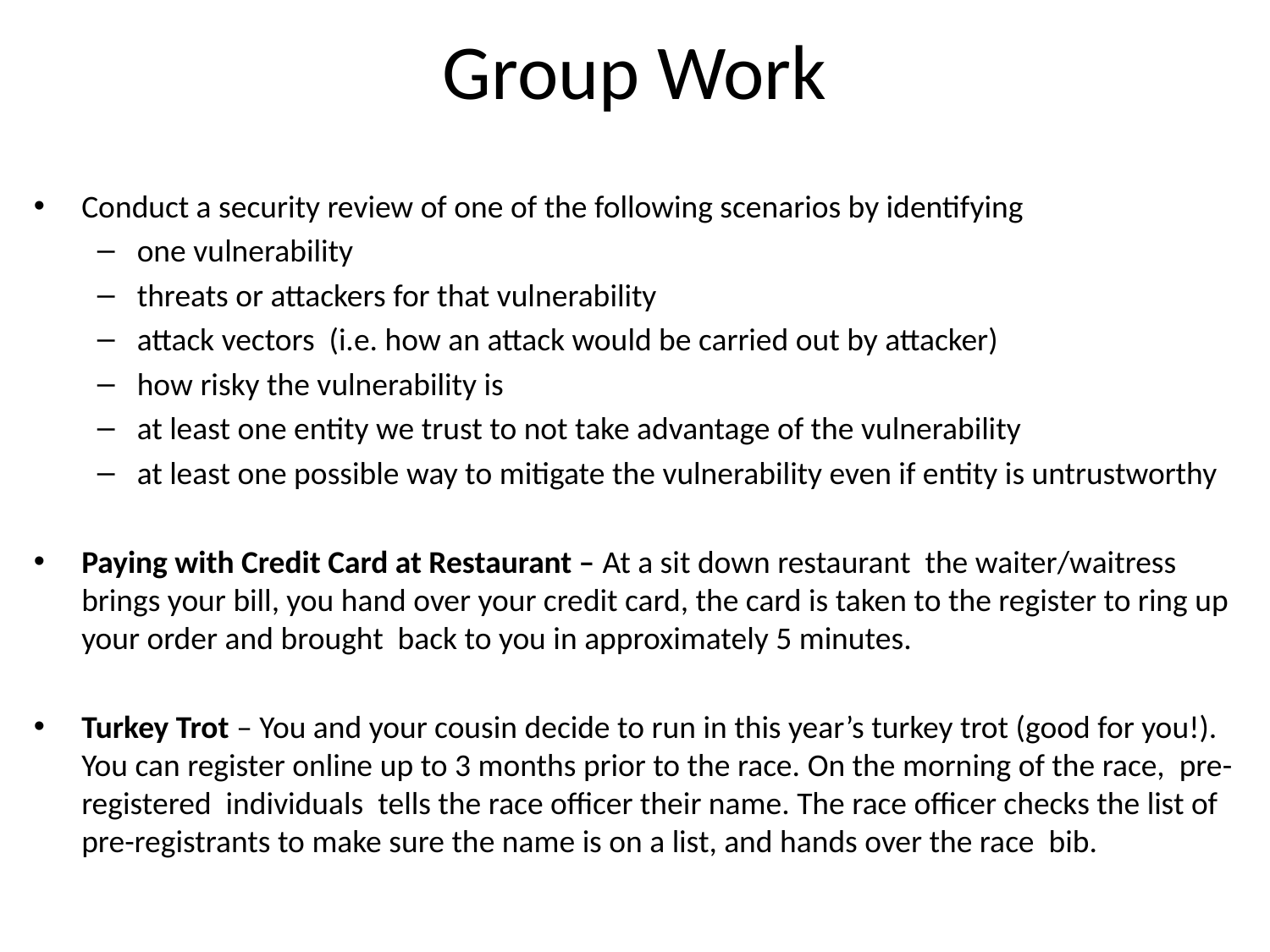

# Group Work
Conduct a security review of one of the following scenarios by identifying
one vulnerability
threats or attackers for that vulnerability
attack vectors  (i.e. how an attack would be carried out by attacker)
how risky the vulnerability is
at least one entity we trust to not take advantage of the vulnerability
at least one possible way to mitigate the vulnerability even if entity is untrustworthy

Paying with Credit Card at Restaurant – At a sit down restaurant  the waiter/waitress brings your bill, you hand over your credit card, the card is taken to the register to ring up your order and brought  back to you in approximately 5 minutes.

Turkey Trot – You and your cousin decide to run in this year’s turkey trot (good for you!). You can register online up to 3 months prior to the race. On the morning of the race,  pre-registered  individuals  tells the race officer their name. The race officer checks the list of pre-registrants to make sure the name is on a list, and hands over the race  bib.